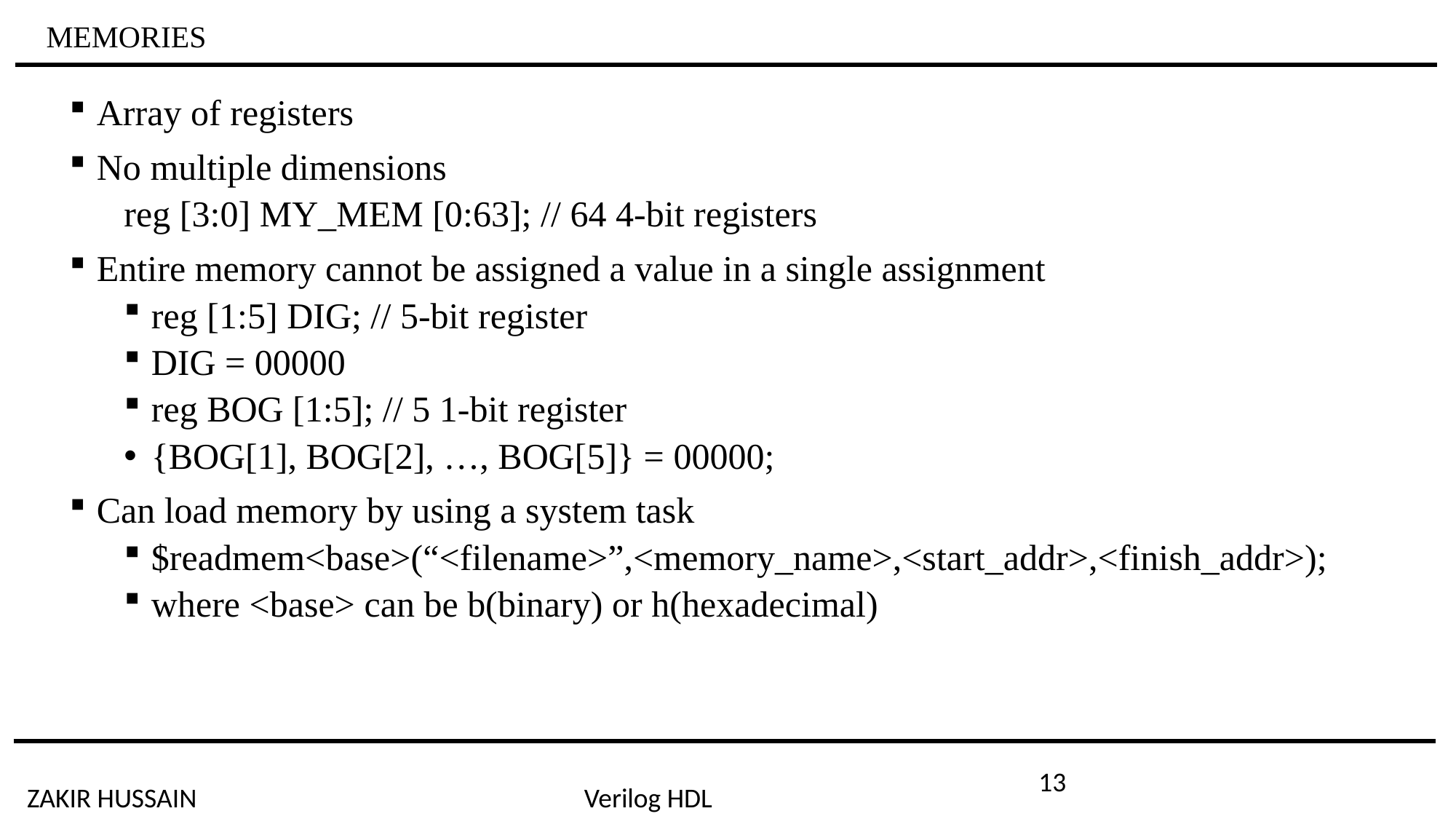

# MEMORIES
Array of registers
No multiple dimensions
reg [3:0] MY_MEM [0:63]; // 64 4-bit registers
Entire memory cannot be assigned a value in a single assignment
reg [1:5] DIG; // 5-bit register
DIG = 00000
reg BOG [1:5]; // 5 1-bit register
{BOG[1], BOG[2], …, BOG[5]} = 00000;
Can load memory by using a system task
$readmem<base>(“<filename>”,<memory_name>,<start_addr>,<finish_addr>);
where <base> can be b(binary) or h(hexadecimal)
13